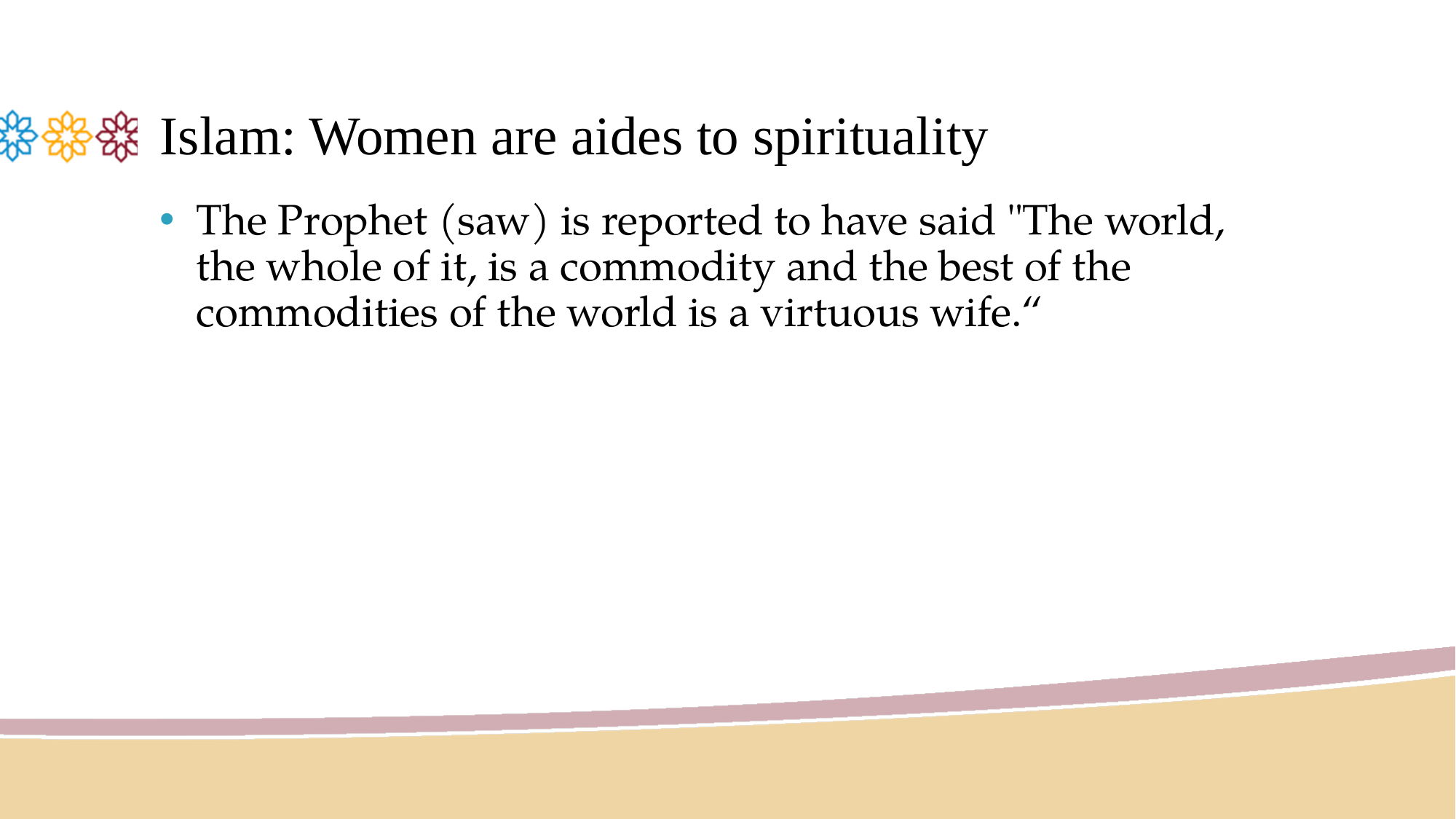

# Islam: Women are aides to spirituality
The Prophet (saw) is reported to have said "The world, the whole of it, is a commodity and the best of the commodities of the world is a virtuous wife.“